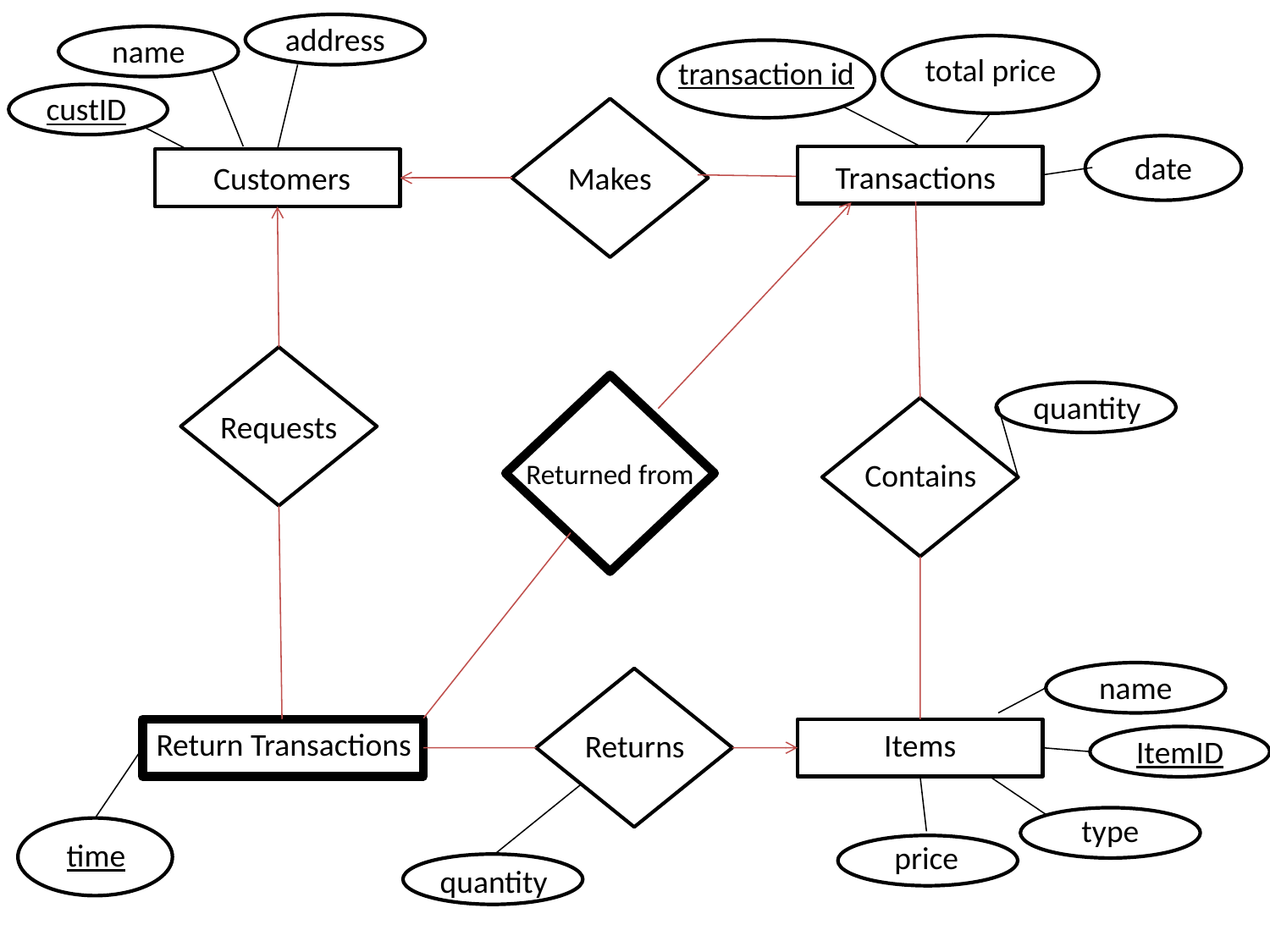

address

name

total price
transaction id
custID

date

Transactions
Customers
Makes

quantity

Requests
Contains
Returned from
name

Return Transactions

Items
Returns
ItemID

type

time
price

quantity